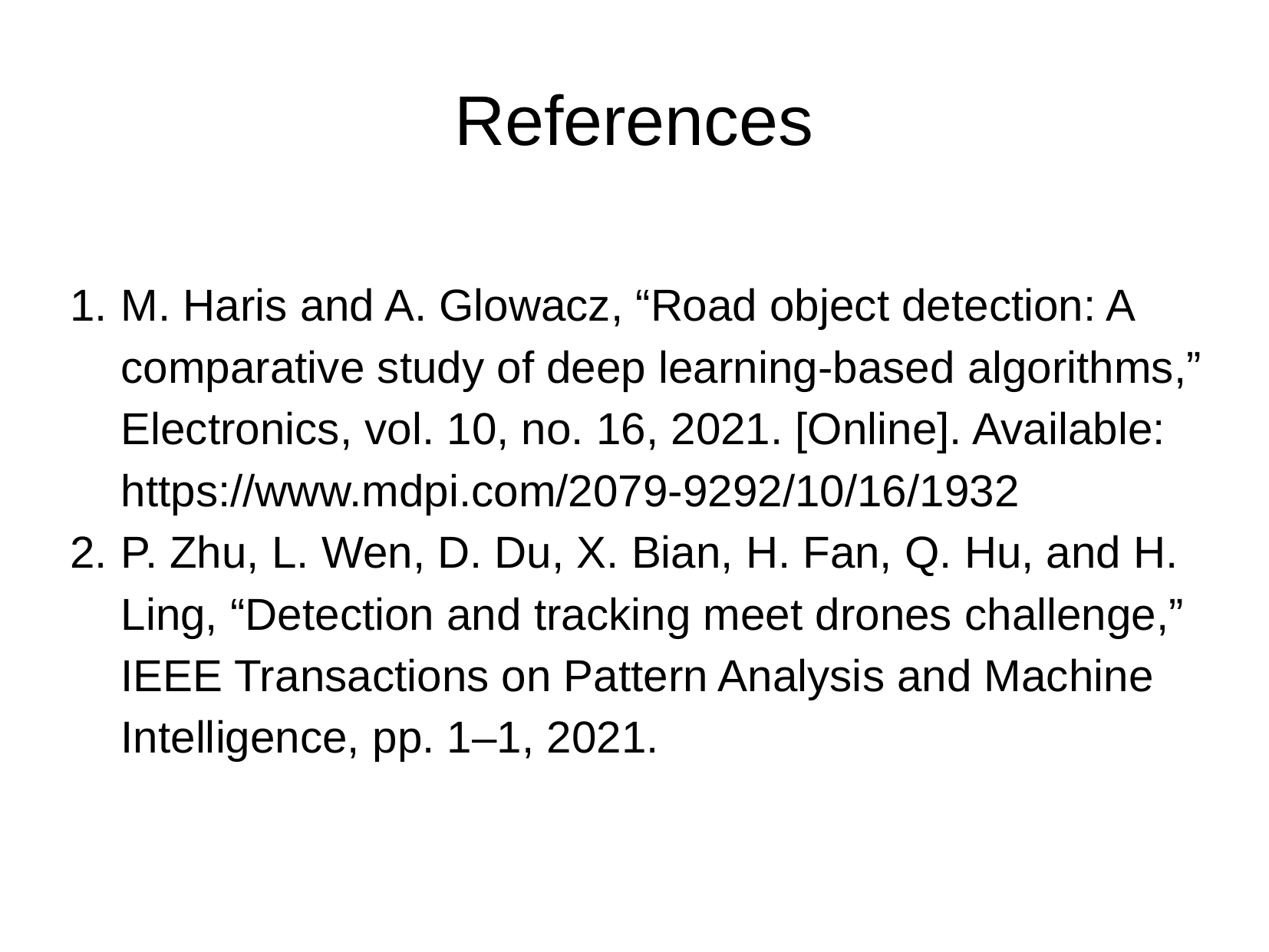

References

M. Haris and A. Glowacz, “Road object detection: A comparative study of deep learning-based algorithms,” Electronics, vol. 10, no. 16, 2021. [Online]. Available: https://www.mdpi.com/2079-9292/10/16/1932
P. Zhu, L. Wen, D. Du, X. Bian, H. Fan, Q. Hu, and H. Ling, “Detection and tracking meet drones challenge,” IEEE Transactions on Pattern Analysis and Machine Intelligence, pp. 1–1, 2021.